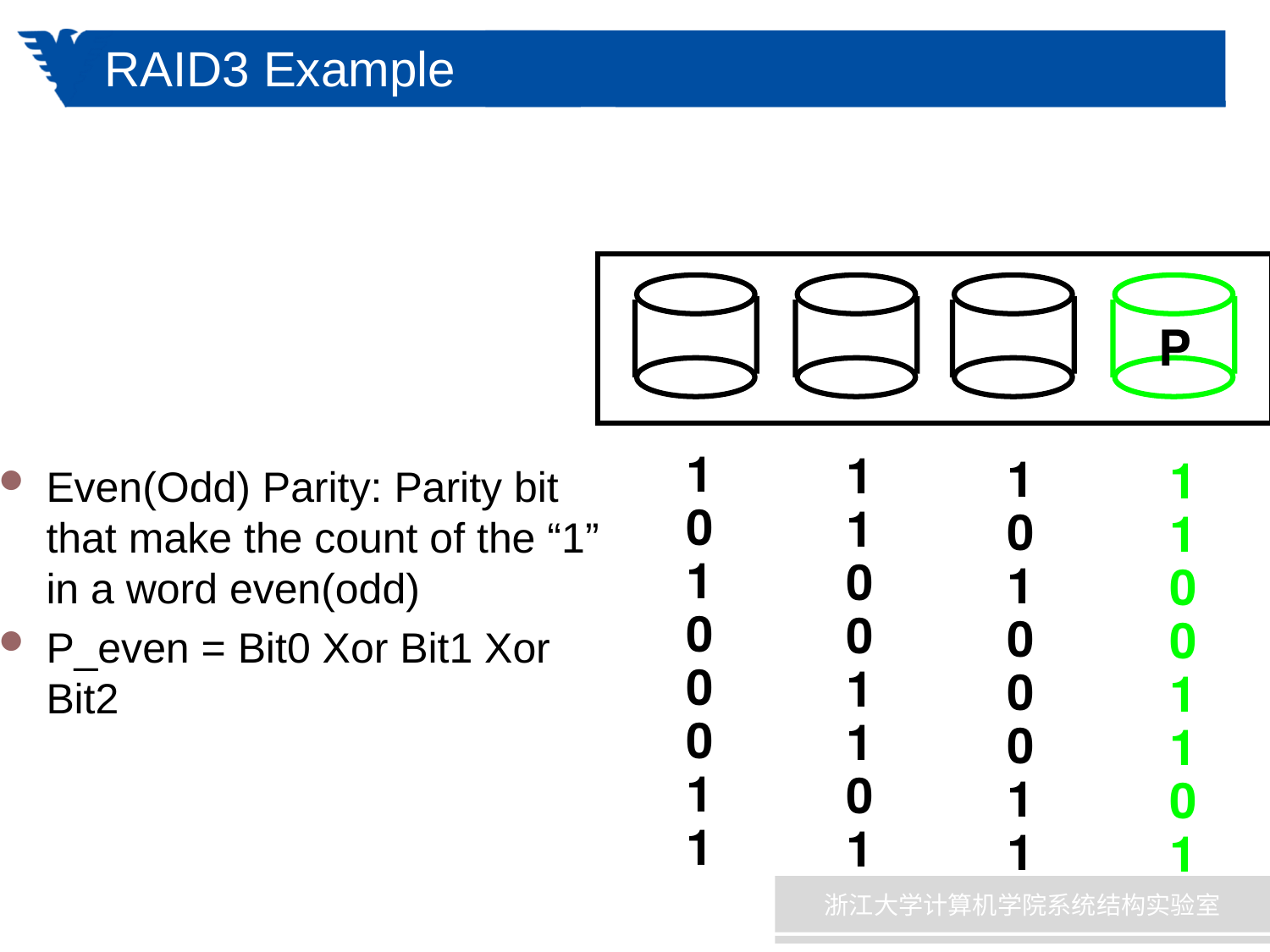

# RAID3 Example

P

1
0
1
0
0
0
1
1
1
1
0
0
1
1
0
1
1
0
1
0
0
0
1
1
1
1
0
0
1
1
0
1
Even(Odd) Parity: Parity bit that make the count of the “1” in a word even(odd)
P_even = Bit0 Xor Bit1 Xor Bit2